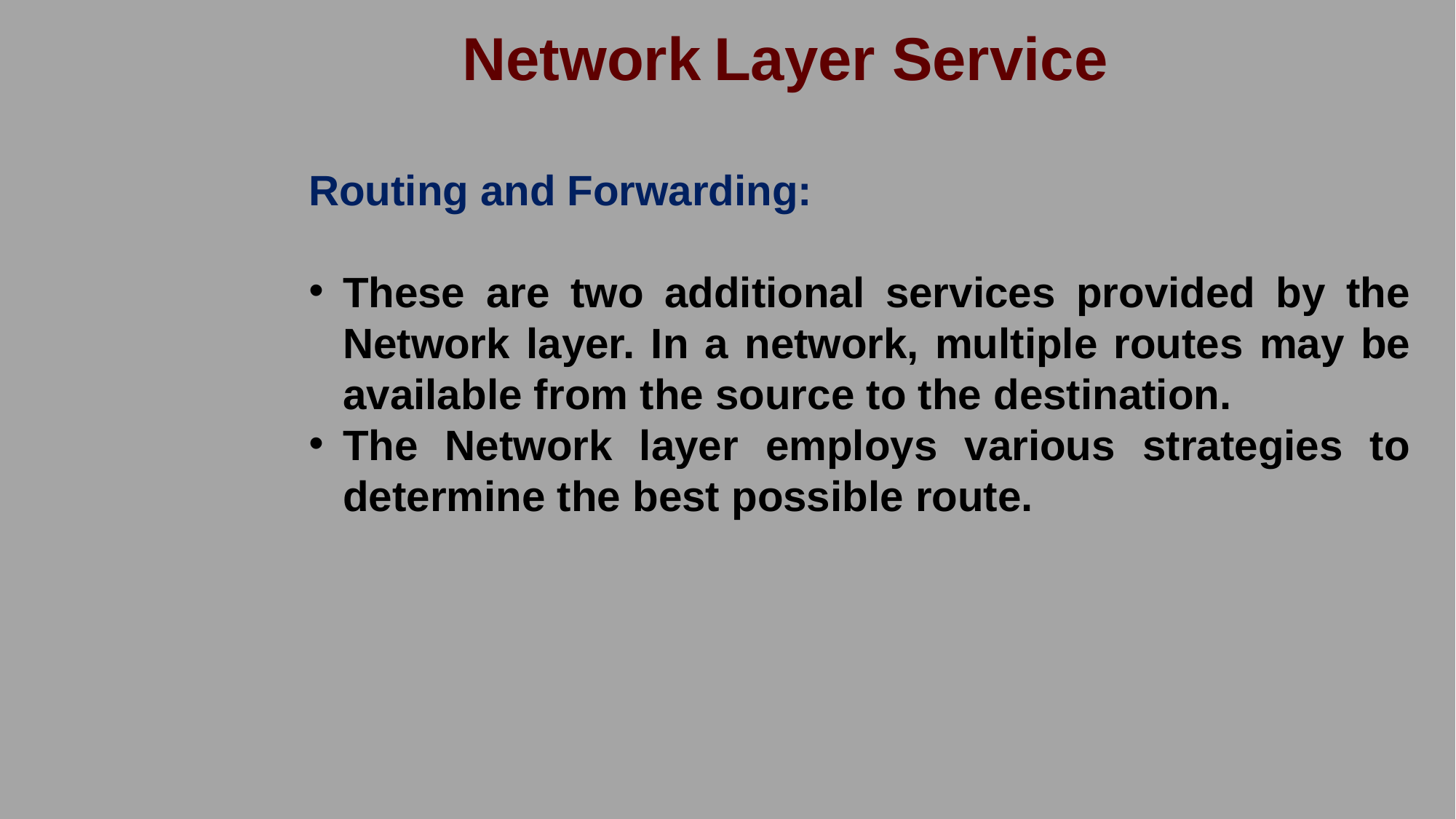

Network Layer Service
Routing and Forwarding:

These are two additional services provided by the Network layer. In a network, multiple routes may be available from the source to the destination.
The Network layer employs various strategies to determine the best possible route.